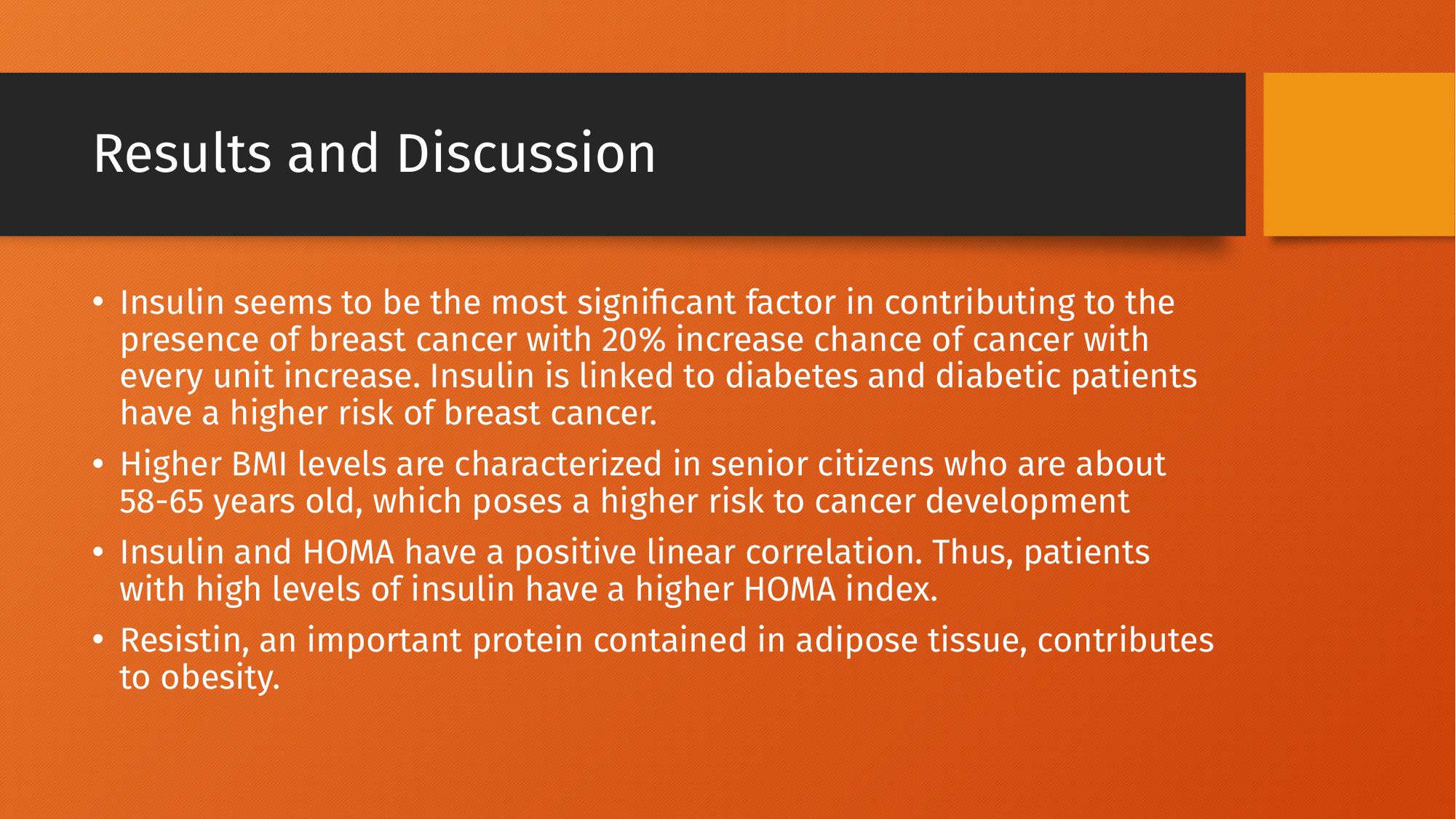

# Results and Discussion
Insulin seems to be the most significant factor in contributing to the presence of breast cancer with 20% increase chance of cancer with every unit increase. Insulin is linked to diabetes and diabetic patients have a higher risk of breast cancer.
Higher BMI levels are characterized in senior citizens who are about 58-65 years old, which poses a higher risk to cancer development
Insulin and HOMA have a positive linear correlation. Thus, patients with high levels of insulin have a higher HOMA index.
Resistin, an important protein contained in adipose tissue, contributes to obesity.